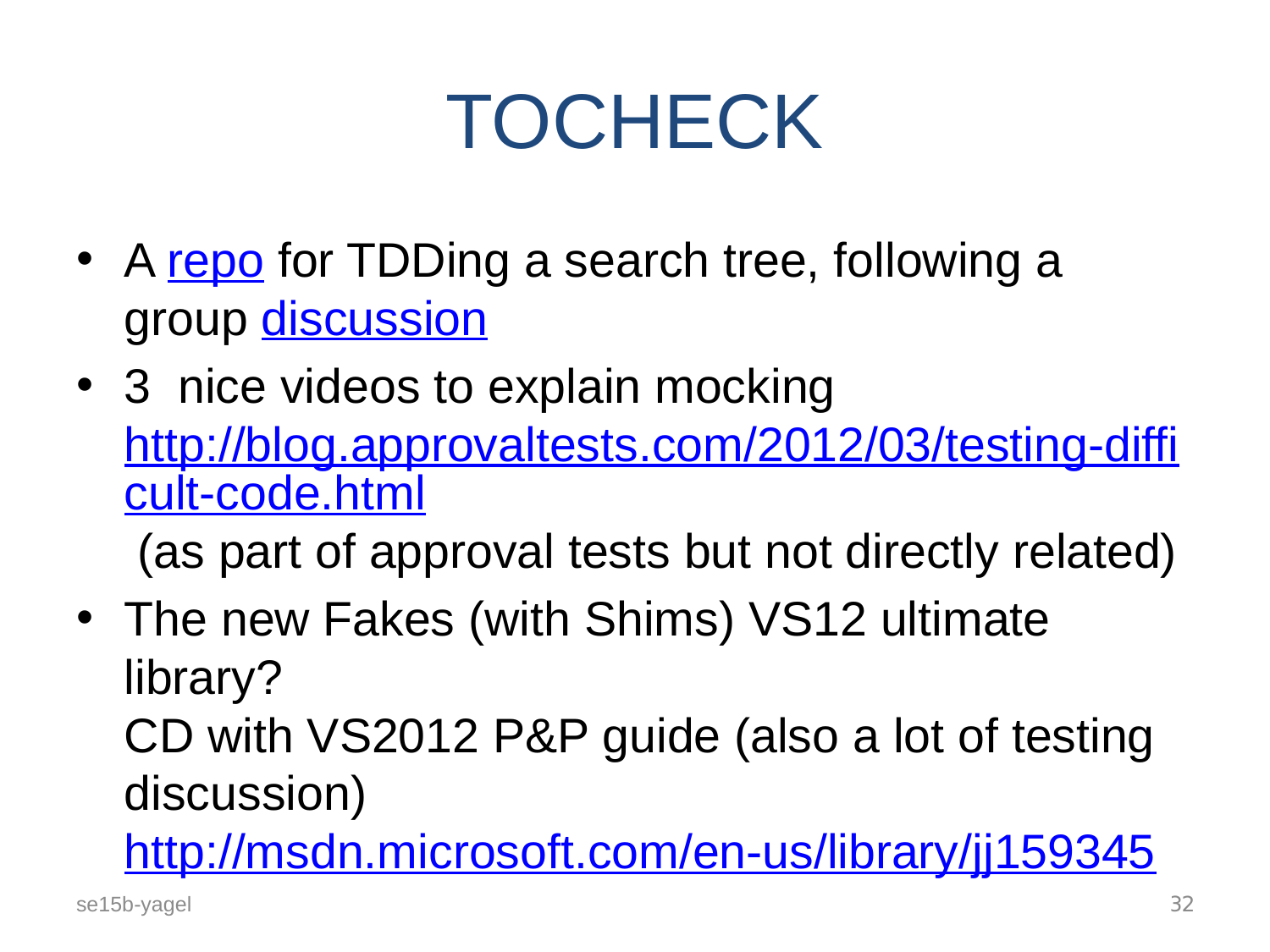

# TOCHECK
A repo for TDDing a search tree, following a group discussion
3  nice videos to explain mocking http://blog.approvaltests.com/2012/03/testing-difficult-code.html (as part of approval tests but not directly related)
The new Fakes (with Shims) VS12 ultimate library?
CD with VS2012 P&P guide (also a lot of testing discussion) http://msdn.microsoft.com/en-us/library/jj159345
se15b-yagel
32